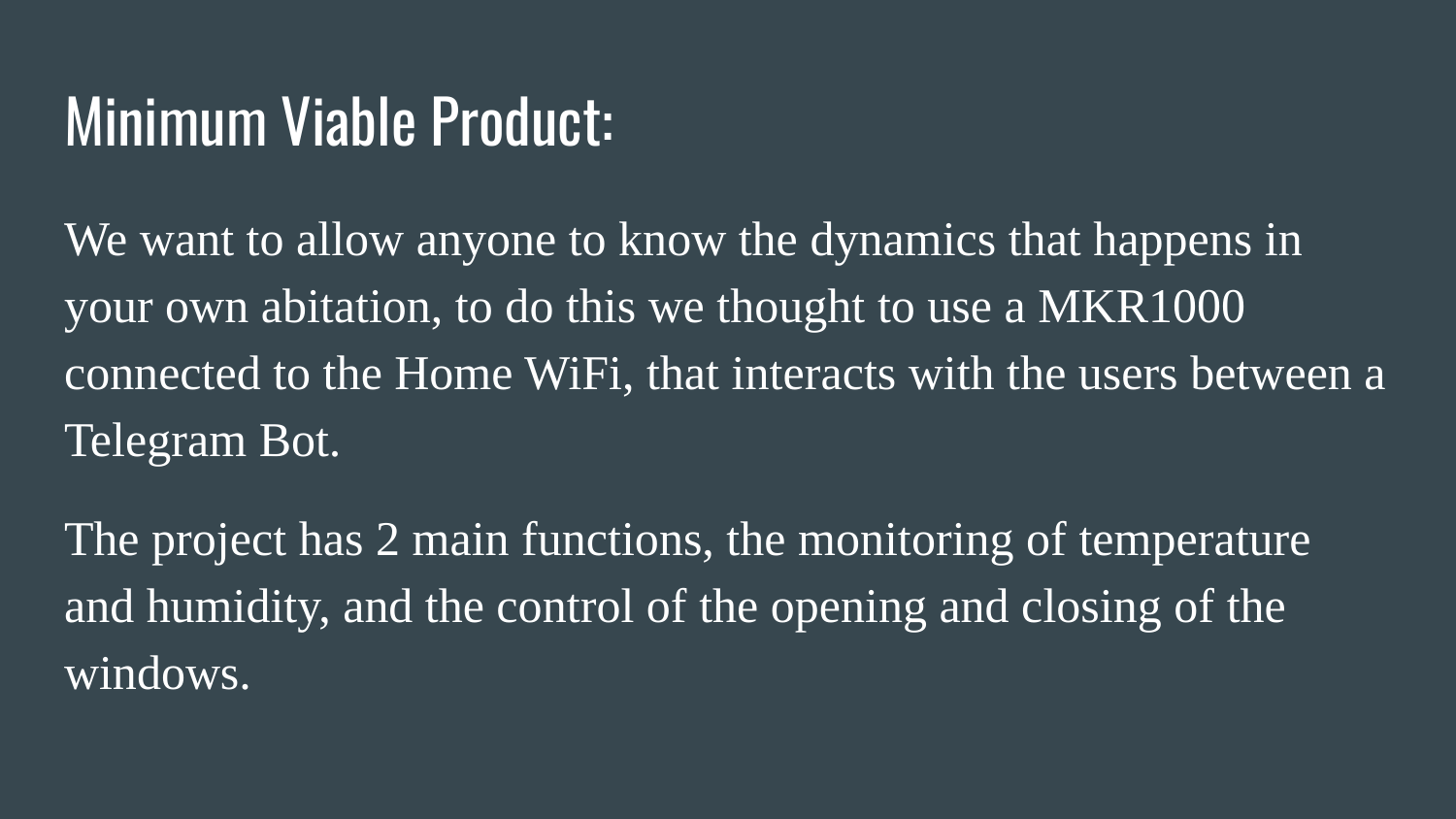

# Minimum Viable Product:
We want to allow anyone to know the dynamics that happens in your own abitation, to do this we thought to use a MKR1000 connected to the Home WiFi, that interacts with the users between a Telegram Bot.
The project has 2 main functions, the monitoring of temperature and humidity, and the control of the opening and closing of the windows.